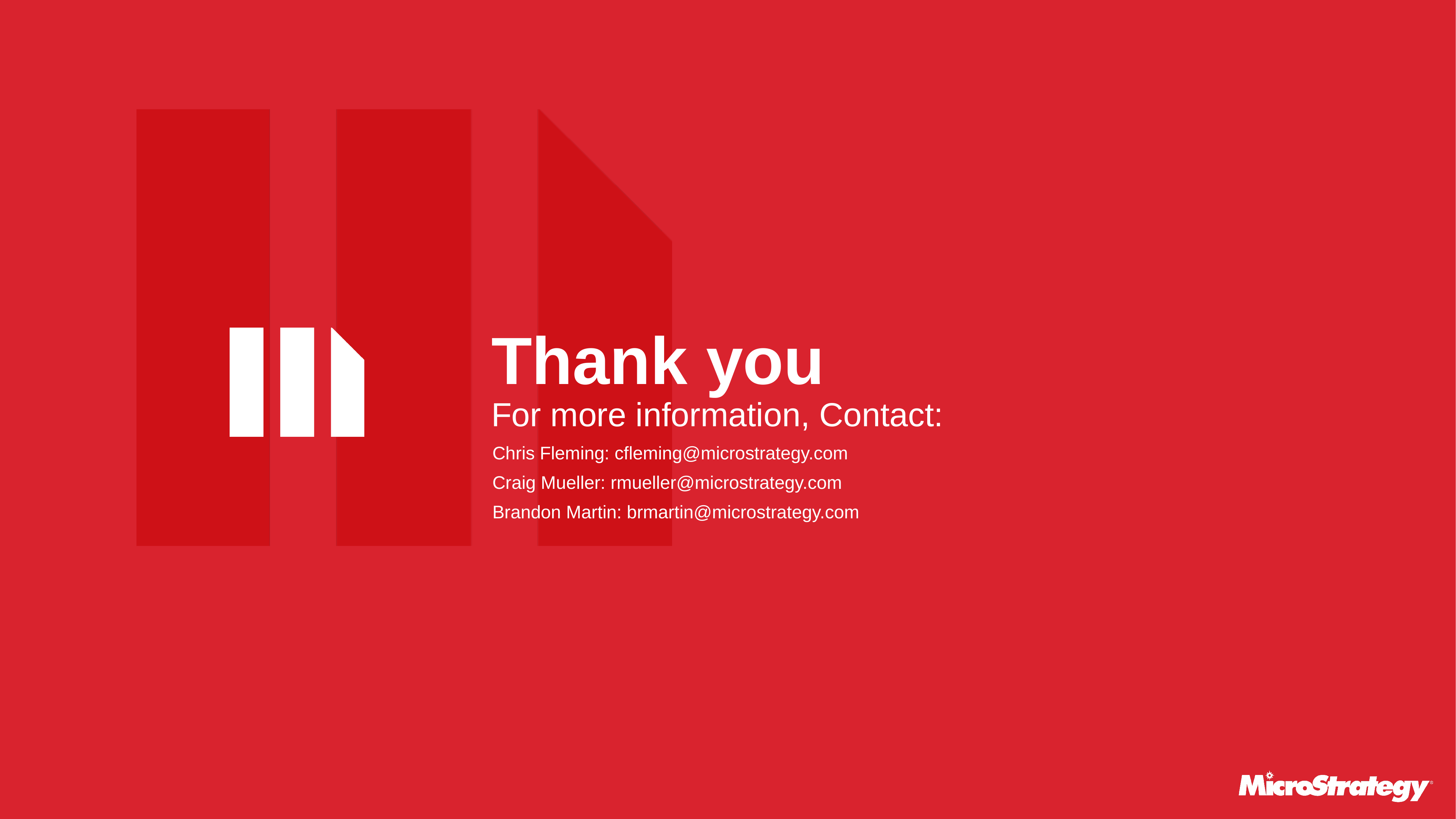

# Thank you
For more information, Contact:
Chris Fleming: cfleming@microstrategy.com
Craig Mueller: rmueller@microstrategy.com
Brandon Martin: brmartin@microstrategy.com